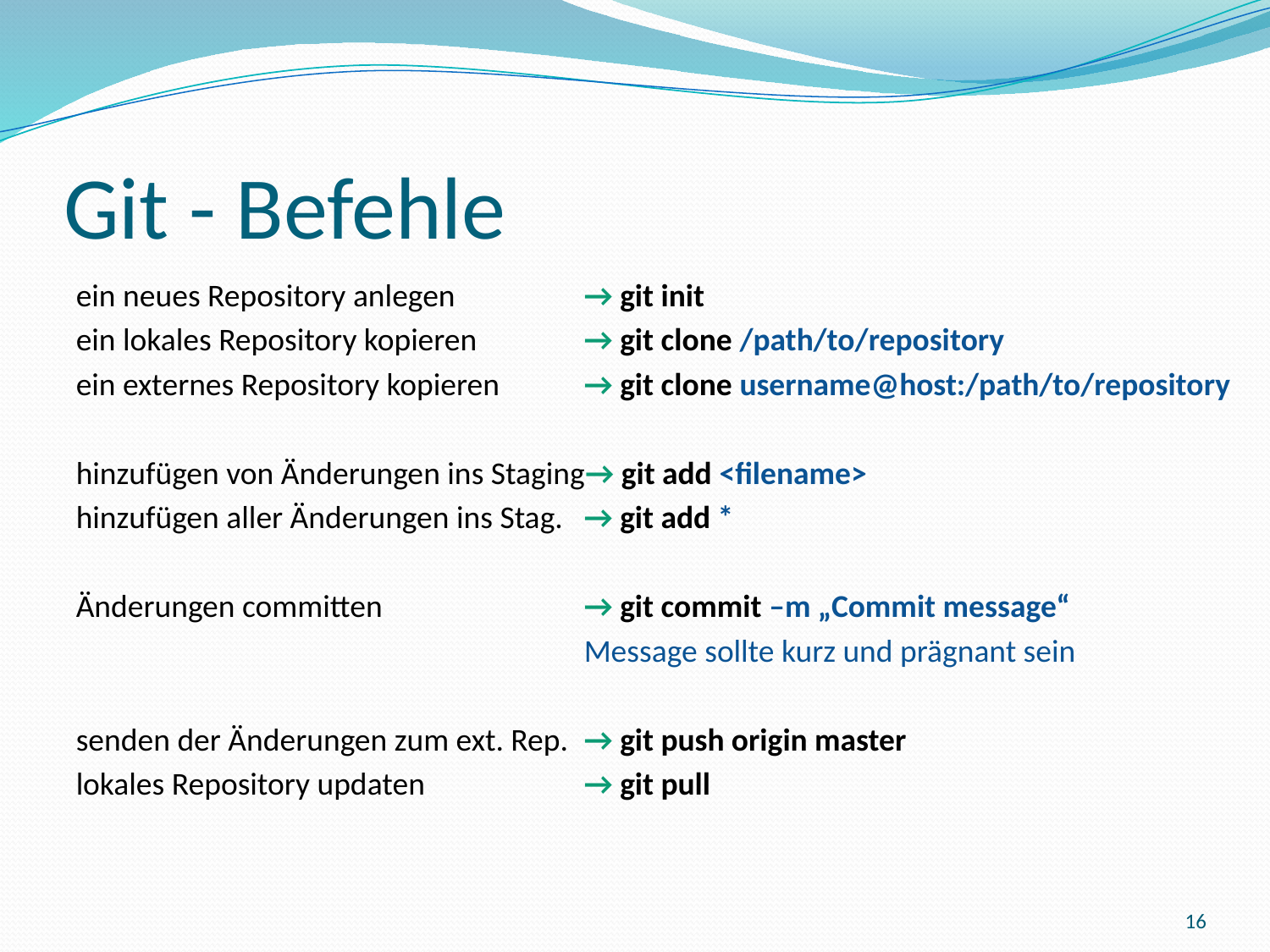

# Git - Befehle
ein neues Repository anlegen 	→ git init
ein lokales Repository kopieren	→ git clone /path/to/repository
ein externes Repository kopieren 	→ git clone username@host:/path/to/repository

hinzufügen von Änderungen ins Staging→ git add <filename>
hinzufügen aller Änderungen ins Stag.	→ git add *

Änderungen committen		→ git commit –m „Commit message“
				Message sollte kurz und prägnant sein

senden der Änderungen zum ext. Rep.	→ git push origin master
lokales Repository updaten		→ git pull

16